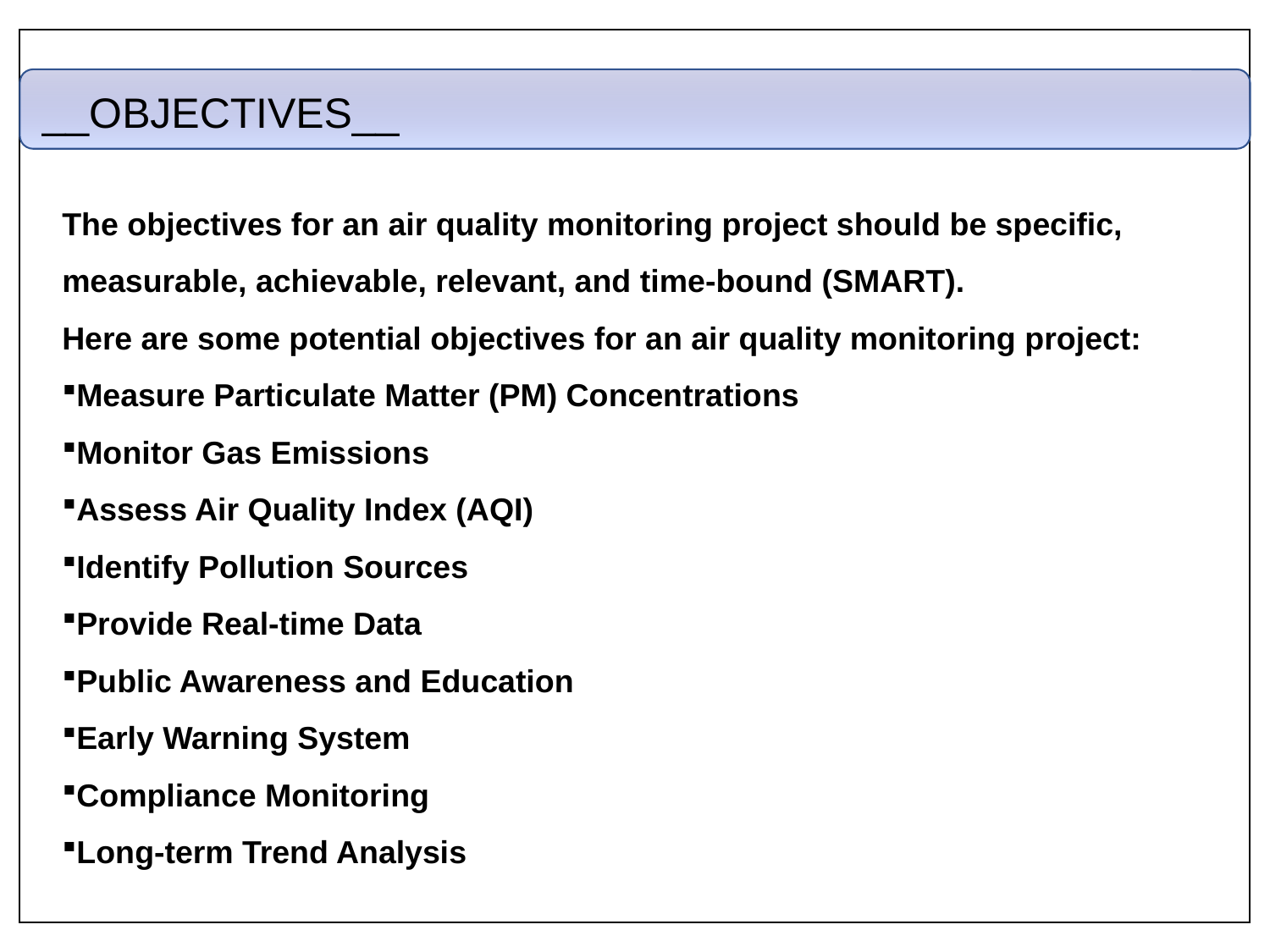

__OBJECTIVES__
The objectives for an air quality monitoring project should be specific, measurable, achievable, relevant, and time-bound (SMART).
Here are some potential objectives for an air quality monitoring project:
Measure Particulate Matter (PM) Concentrations
Monitor Gas Emissions
Assess Air Quality Index (AQI)
Identify Pollution Sources
Provide Real-time Data
Public Awareness and Education
Early Warning System
Compliance Monitoring
Long-term Trend Analysis